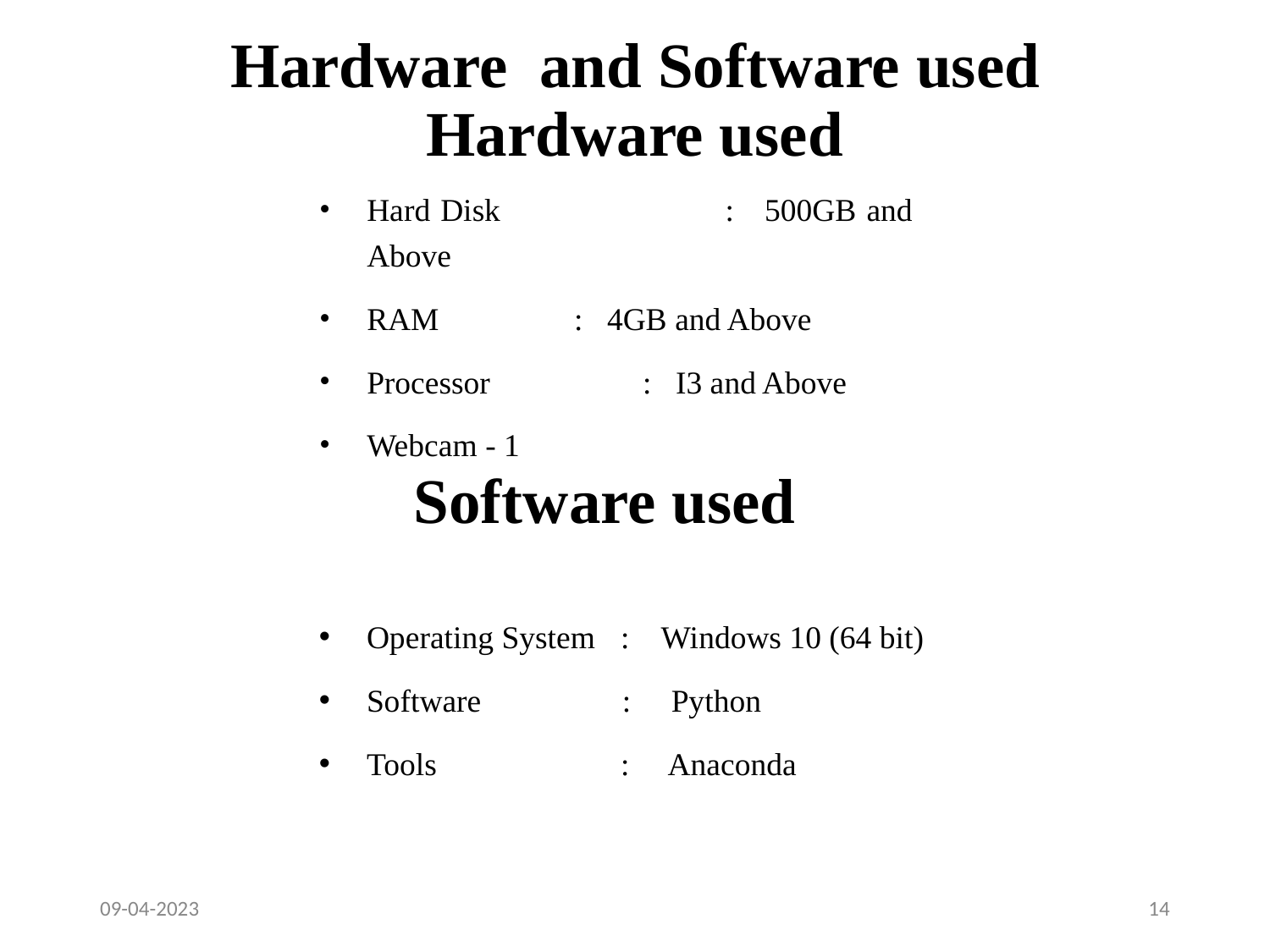

# Hardware  and Software used Hardware used
Hard Disk	          :   500GB and Above
RAM	          :   4GB and Above
Processor                   :   I3 and Above
Webcam - 1
            Software used
Operating System	:    Windows 10 (64 bit)
Software	                :     Python
Tools 		:     Anaconda
09-04-2023
14